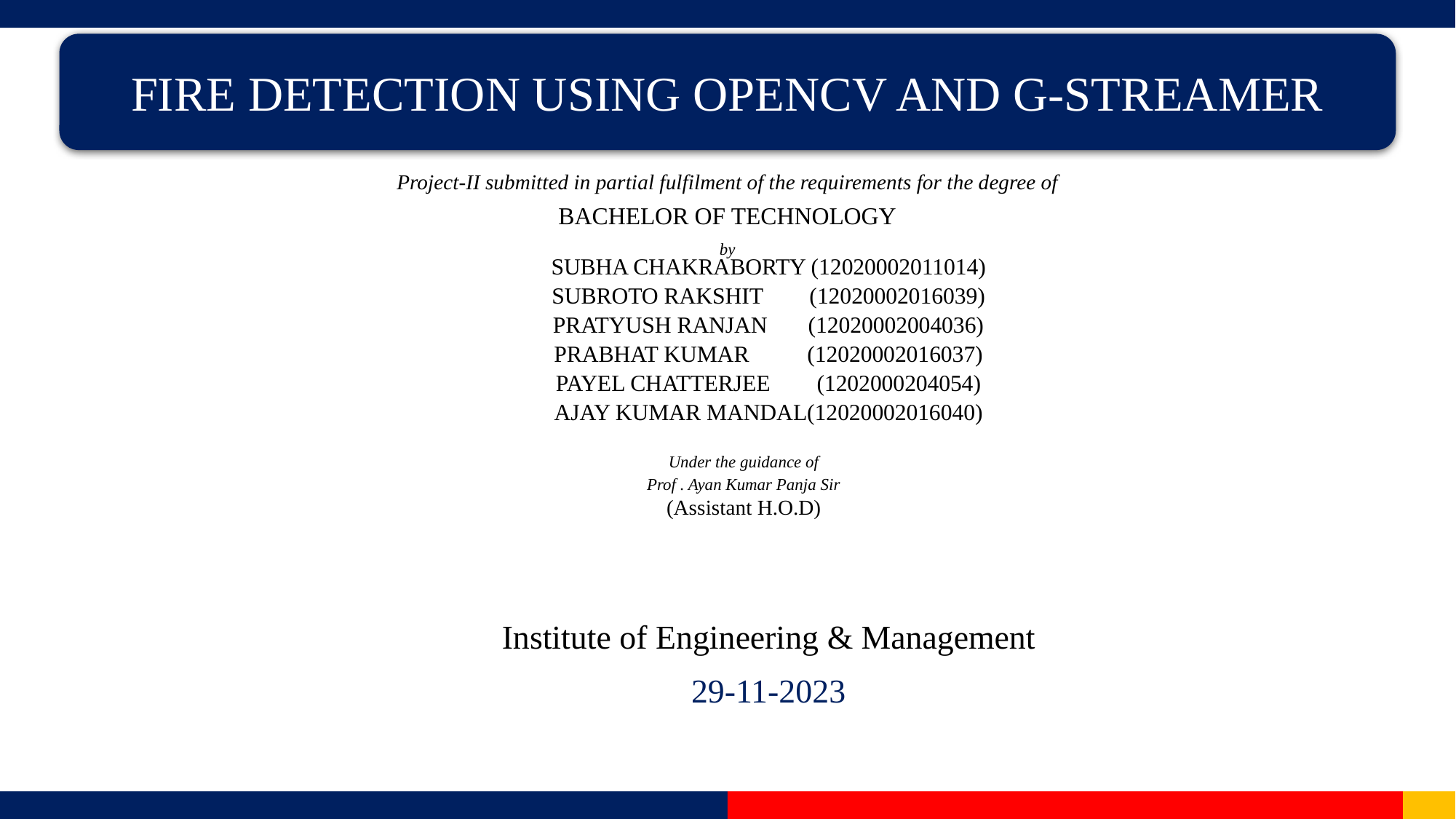

FIRE DETECTION USING OPENCV AND G-STREAMER
Project-II submitted in partial fulfilment of the requirements for the degree of
Bachelor of technology
by
SUBHA CHAKRABORTY (12020002011014)
SUBROTO RAKSHIT        (12020002016039)
PRATYUSH RANJAN       (12020002004036)
PRABHAT KUMAR          (12020002016037)
PAYEL CHATTERJEE        (1202000204054)
AJAY KUMAR MANDAL(12020002016040)

Under the guidance of
Prof . Ayan Kumar Panja Sir
(Assistant H.O.D)
Institute of Engineering & Management
29-11-2023